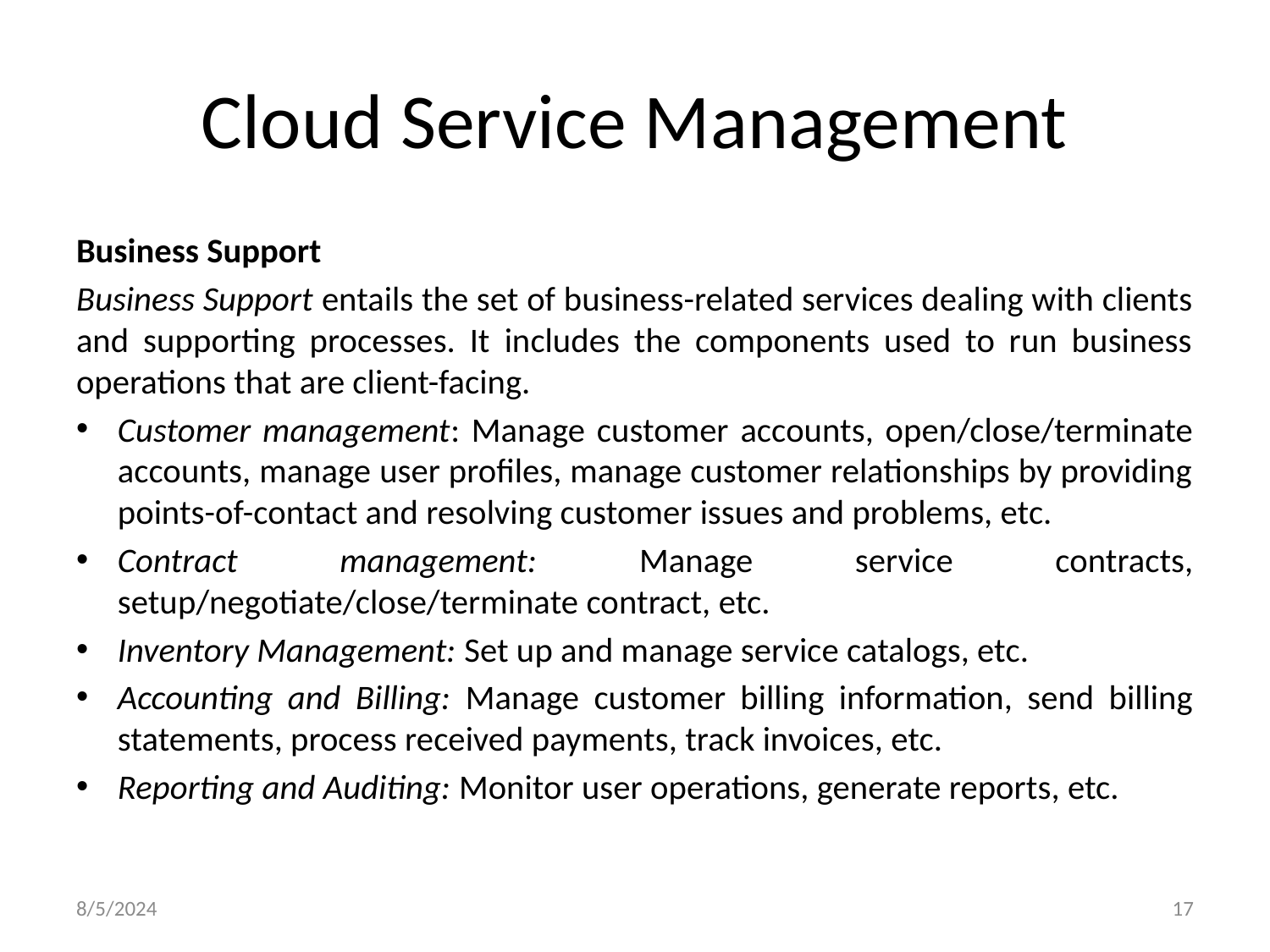

# Cloud Service Management
Business Support
Business Support entails the set of business-related services dealing with clients and supporting processes. It includes the components used to run business operations that are client-facing.
Customer management: Manage customer accounts, open/close/terminate accounts, manage user profiles, manage customer relationships by providing points-of-contact and resolving customer issues and problems, etc.
Contract management: Manage service contracts, setup/negotiate/close/terminate contract, etc.
Inventory Management: Set up and manage service catalogs, etc.
Accounting and Billing: Manage customer billing information, send billing statements, process received payments, track invoices, etc.
Reporting and Auditing: Monitor user operations, generate reports, etc.

8/5/2024
17